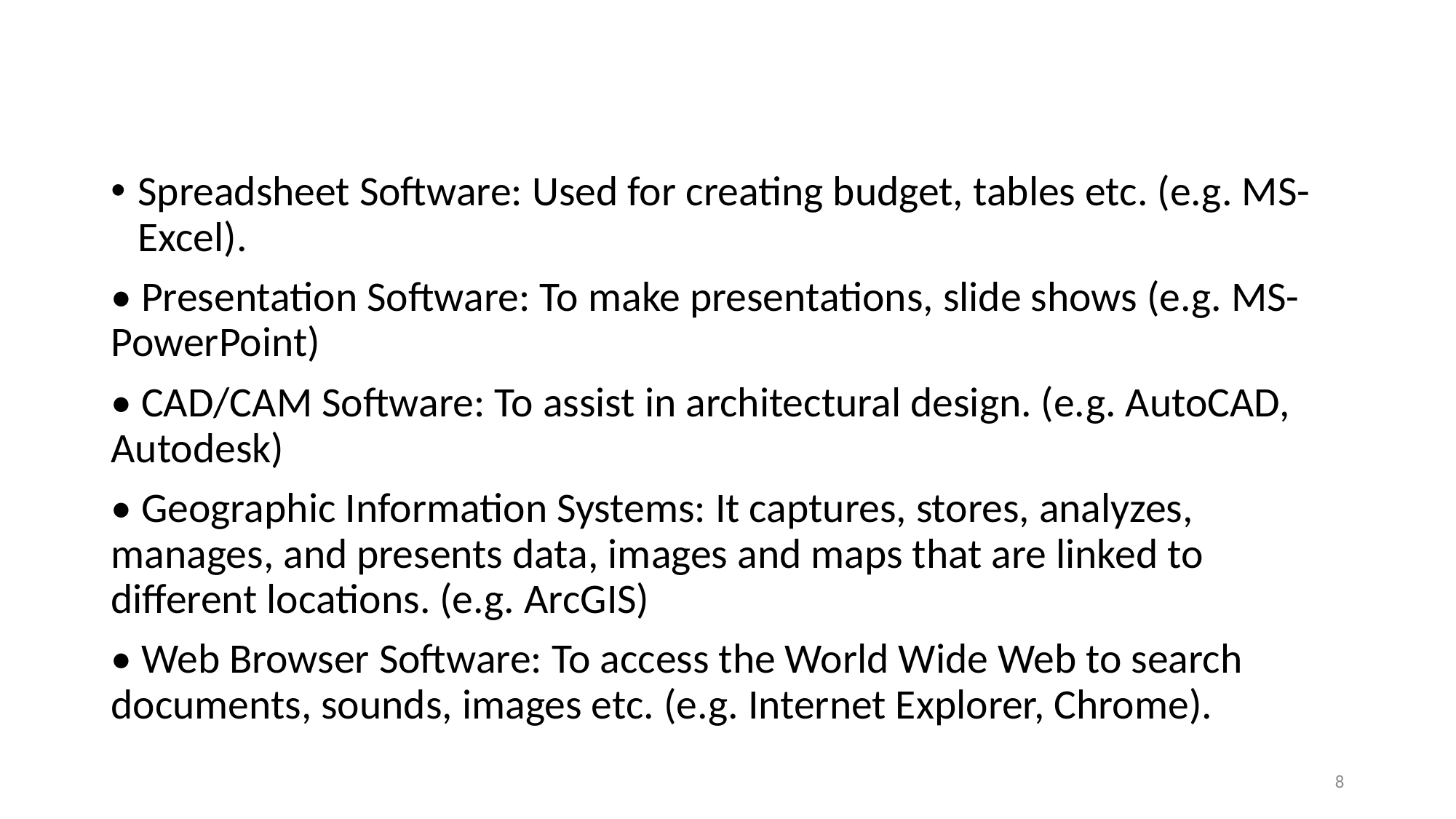

#
Spreadsheet Software: Used for creating budget, tables etc. (e.g. MS-Excel).
• Presentation Software: To make presentations, slide shows (e.g. MS-PowerPoint)
• CAD/CAM Software: To assist in architectural design. (e.g. AutoCAD, Autodesk)
• Geographic Information Systems: It captures, stores, analyzes, manages, and presents data, images and maps that are linked to different locations. (e.g. ArcGIS)
• Web Browser Software: To access the World Wide Web to search documents, sounds, images etc. (e.g. Internet Explorer, Chrome).
8